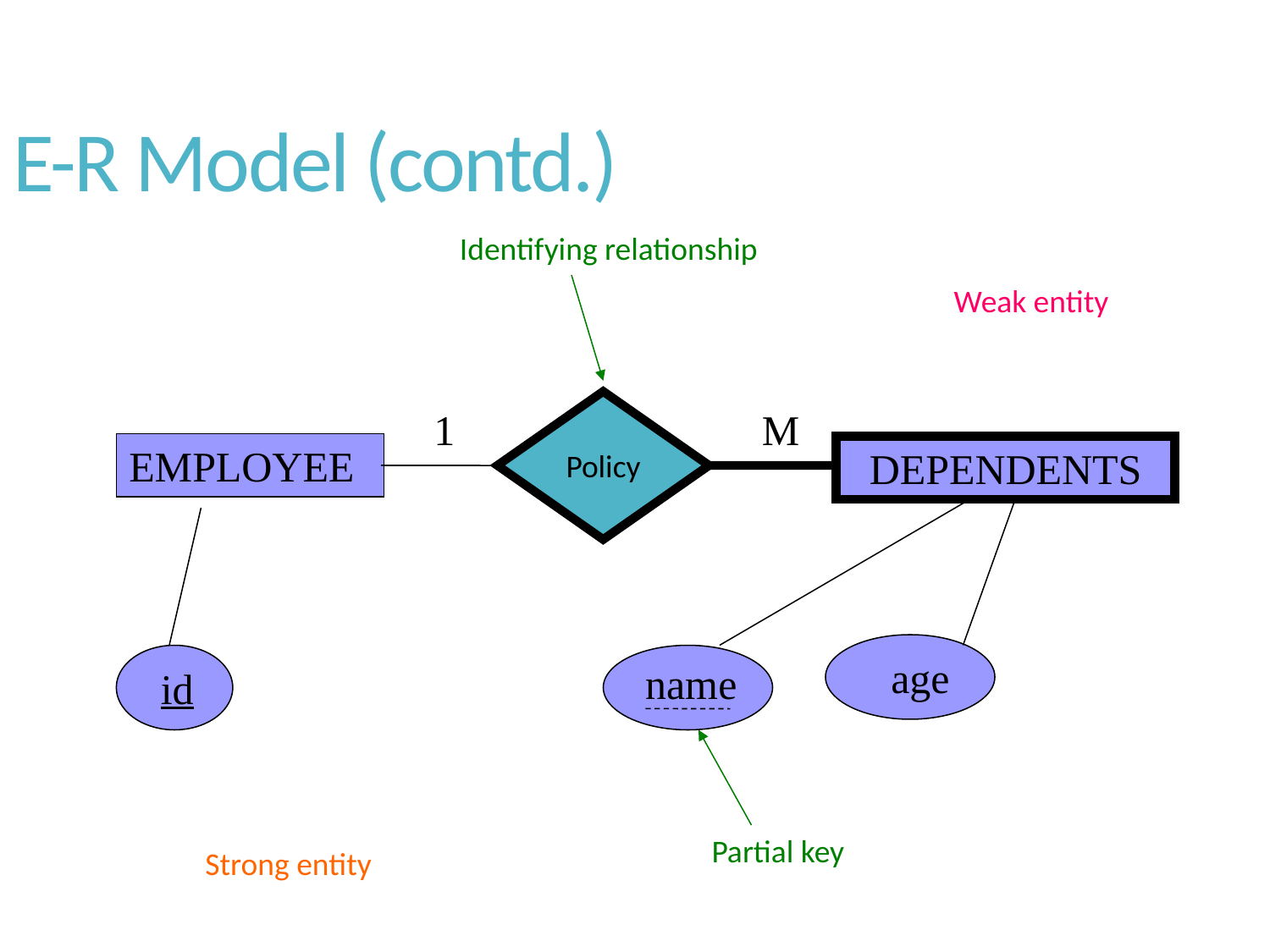

E-R Model (contd.)
Identifying relationship

Weak entity
Policy
1
M
EMPLOYEE
DEPENDENTS

age
name
id

Partial key
Strong entity